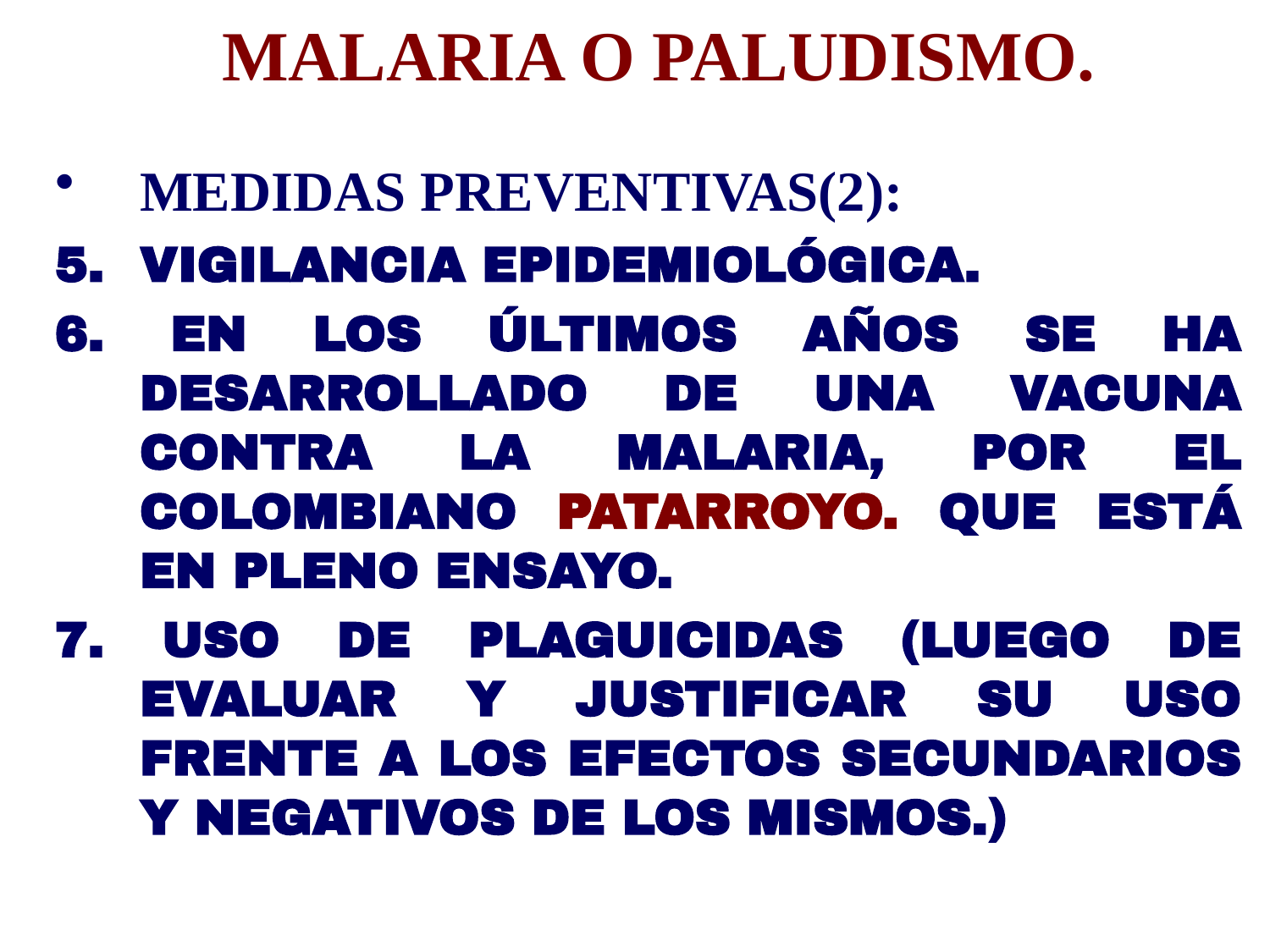

# MALARIA O PALUDISMO.
MEDIDAS PREVENTIVAS(2):
5. 	VIGILANCIA EPIDEMIOLÓGICA.
6. EN LOS ÚLTIMOS AÑOS SE HA DESARROLLADO DE UNA VACUNA CONTRA LA MALARIA, POR EL COLOMBIANO PATARROYO. QUE ESTÁ EN PLENO ENSAYO.
7. USO DE PLAGUICIDAS (LUEGO DE EVALUAR Y JUSTIFICAR SU USO FRENTE A LOS EFECTOS SECUNDARIOS Y NEGATIVOS DE LOS MISMOS.)